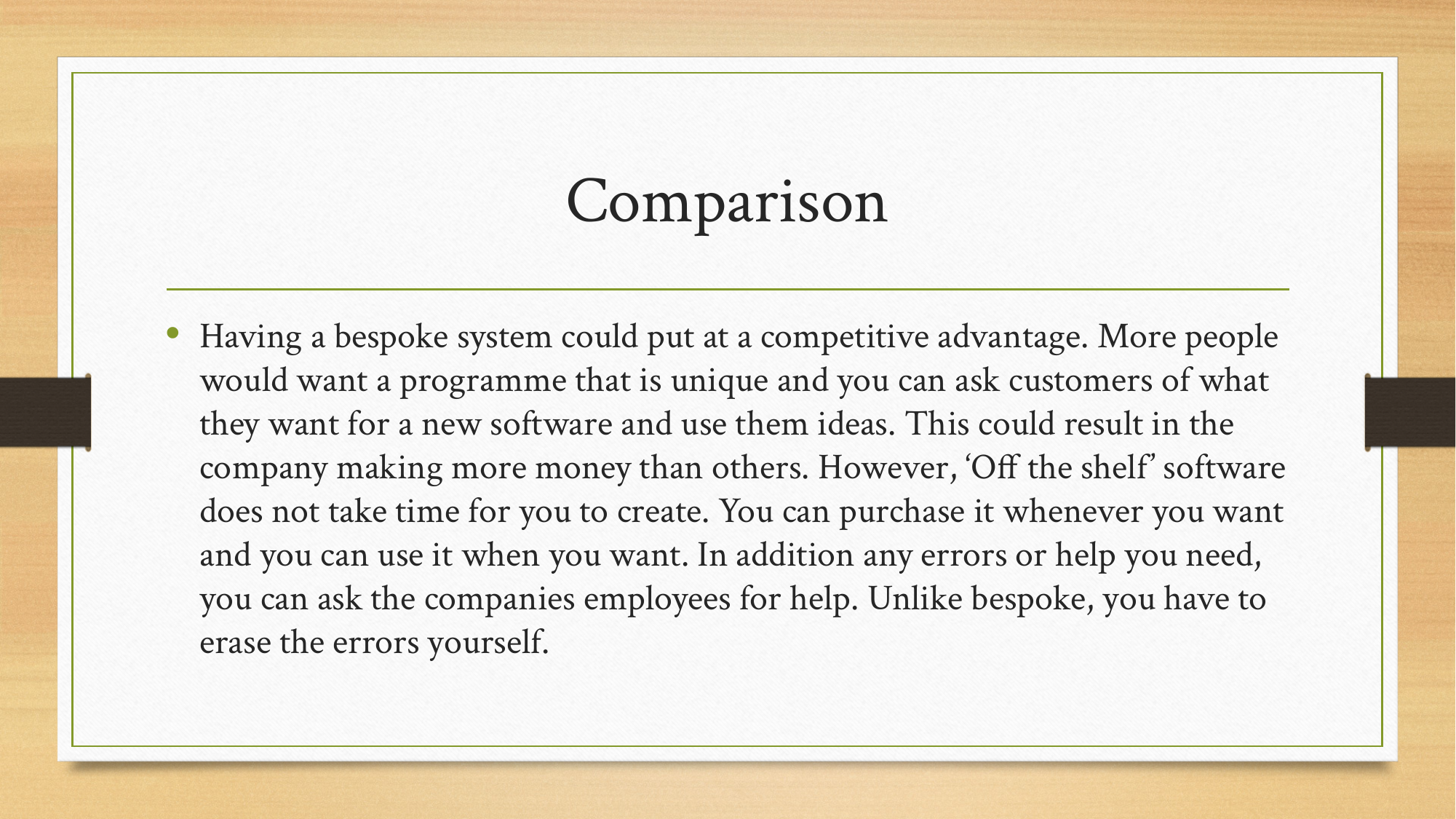

# Comparison
Having a bespoke system could put at a competitive advantage. More people would want a programme that is unique and you can ask customers of what they want for a new software and use them ideas. This could result in the company making more money than others. However, ‘Off the shelf’ software does not take time for you to create. You can purchase it whenever you want and you can use it when you want. In addition any errors or help you need, you can ask the companies employees for help. Unlike bespoke, you have to erase the errors yourself.